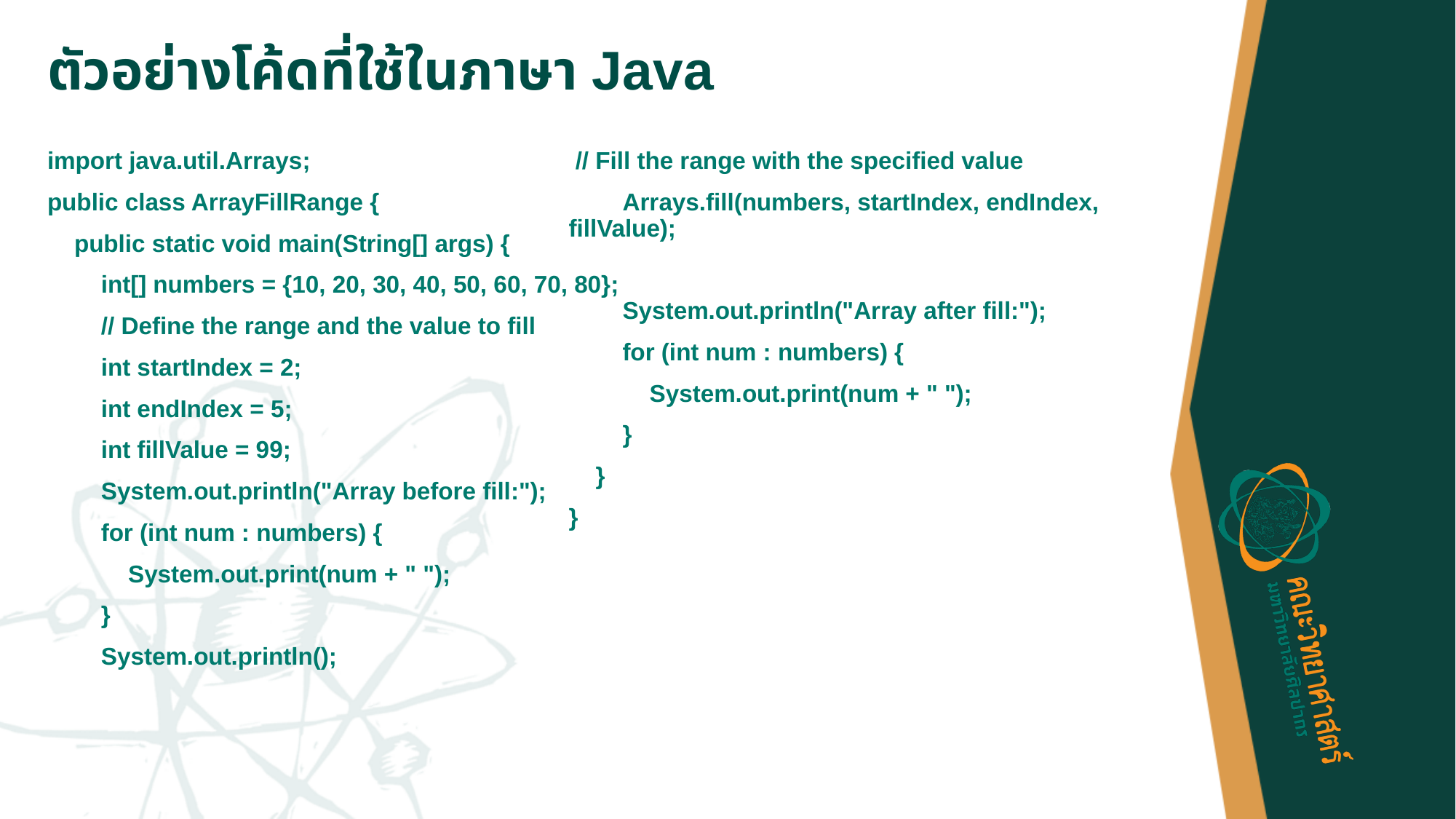

# ตัวอย่างโค้ดที่ใช้ในภาษา Java
import java.util.Arrays;
public class ArrayFillRange {
    public static void main(String[] args) {
        int[] numbers = {10, 20, 30, 40, 50, 60, 70, 80};
        // Define the range and the value to fill
        int startIndex = 2;
        int endIndex = 5;
        int fillValue = 99;
        System.out.println("Array before fill:");
        for (int num : numbers) {
            System.out.print(num + " ");
        }
        System.out.println();

 // Fill the range with the specified value
        Arrays.fill(numbers, startIndex, endIndex, fillValue);

        System.out.println("Array after fill:");
        for (int num : numbers) {
            System.out.print(num + " ");
        }
    }
}